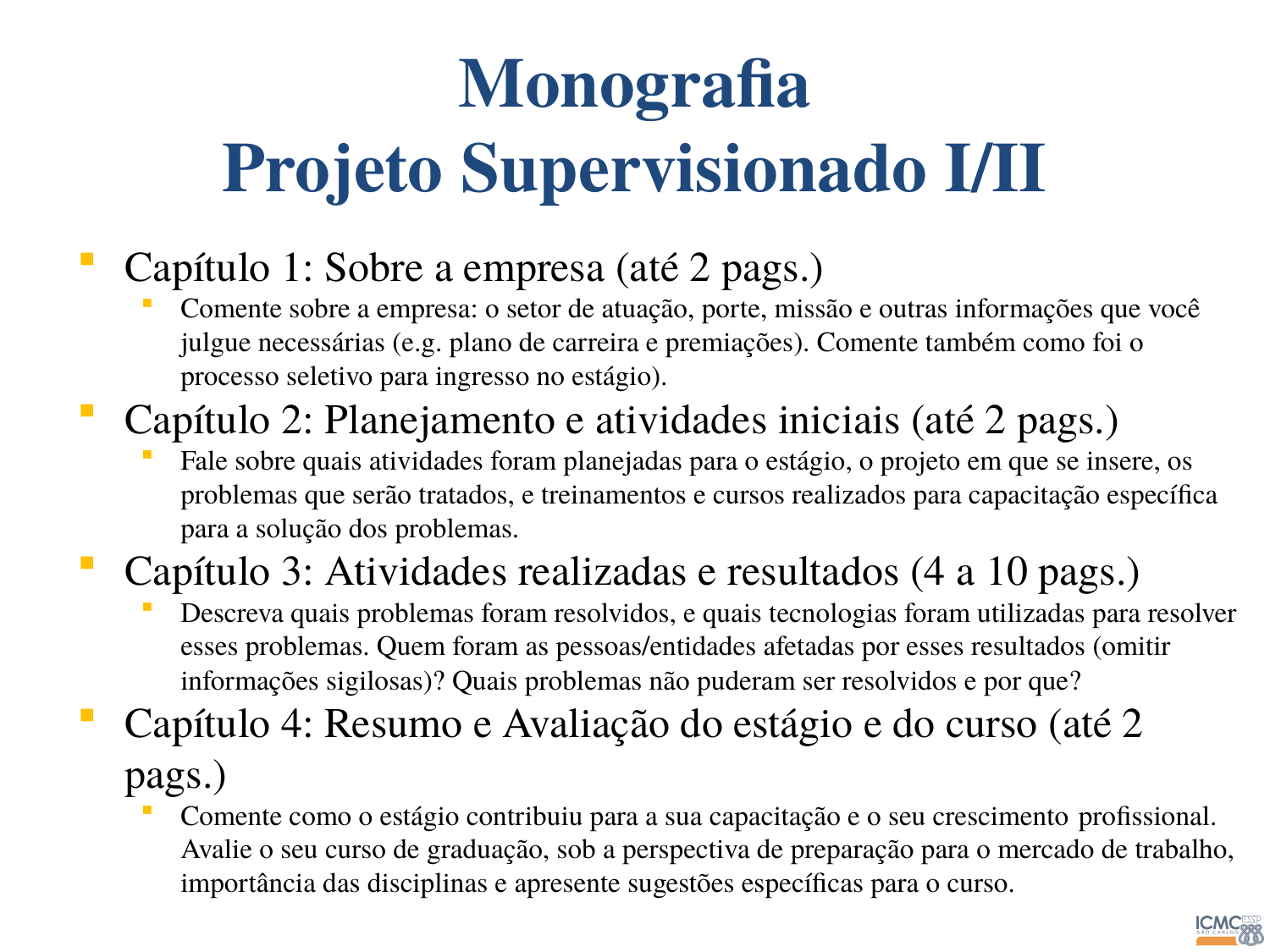

Monografia
Projeto Supervisionado I/II
Capítulo 1: Sobre a empresa (até 2 pags.)
Comente sobre a empresa: o setor de atuação, porte, missão e outras informações que você julgue necessárias (e.g. plano de carreira e premiações). Comente também como foi o processo seletivo para ingresso no estágio).
Capítulo 2: Planejamento e atividades iniciais (até 2 pags.)
Fale sobre quais atividades foram planejadas para o estágio, o projeto em que se insere, os problemas que serão tratados, e treinamentos e cursos realizados para capacitação específica para a solução dos problemas.
Capítulo 3: Atividades realizadas e resultados (4 a 10 pags.)
Descreva quais problemas foram resolvidos, e quais tecnologias foram utilizadas para resolver esses problemas. Quem foram as pessoas/entidades afetadas por esses resultados (omitir informações sigilosas)? Quais problemas não puderam ser resolvidos e por que?
Capítulo 4: Resumo e Avaliação do estágio e do curso (até 2 pags.)
Comente como o estágio contribuiu para a sua capacitação e o seu crescimento profissional. Avalie o seu curso de graduação, sob a perspectiva de preparação para o mercado de trabalho, importância das disciplinas e apresente sugestões específicas para o curso.